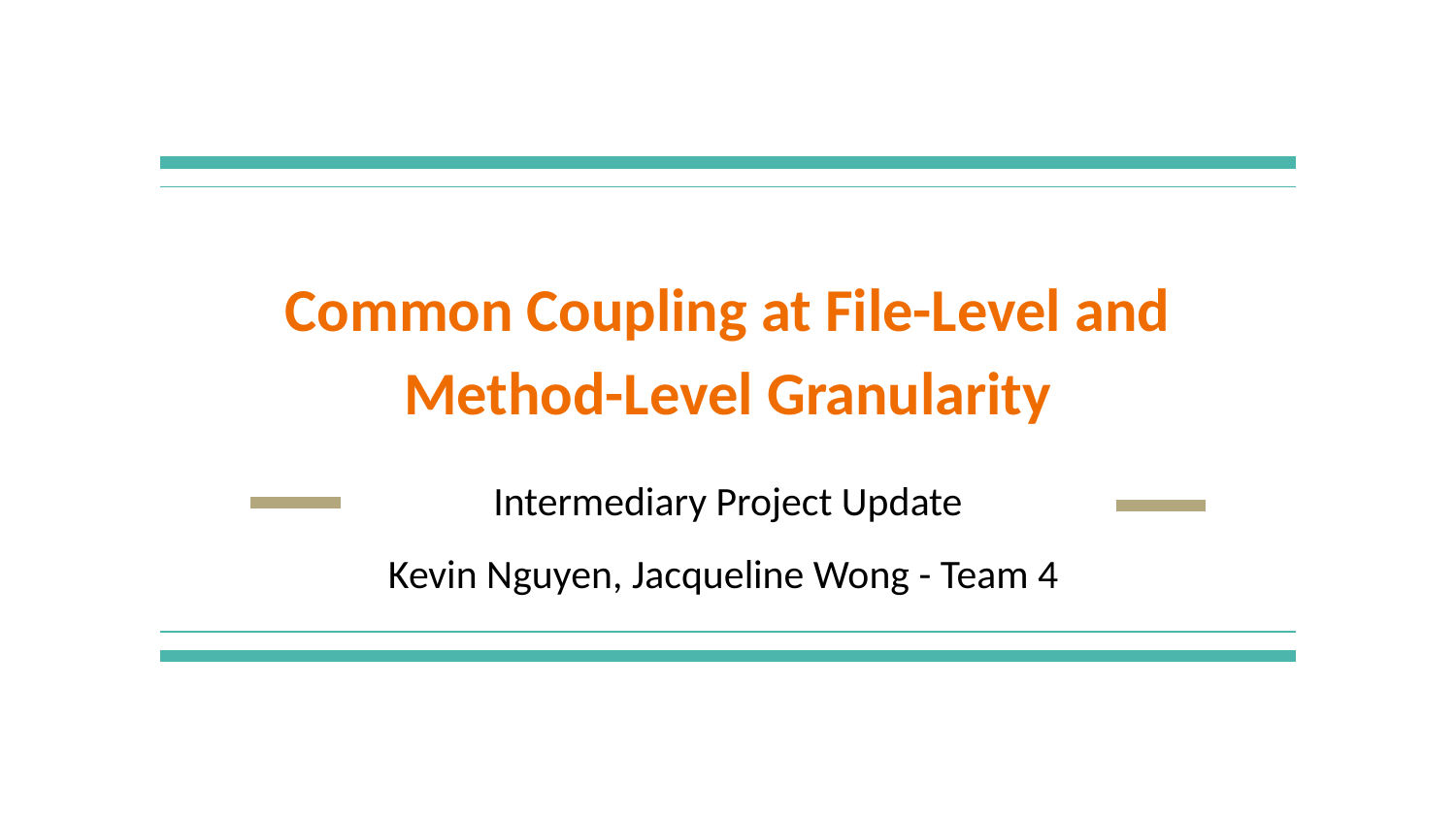

# Common Coupling at File-Level and Method-Level Granularity
Intermediary Project Update

Kevin Nguyen, Jacqueline Wong - Team 4